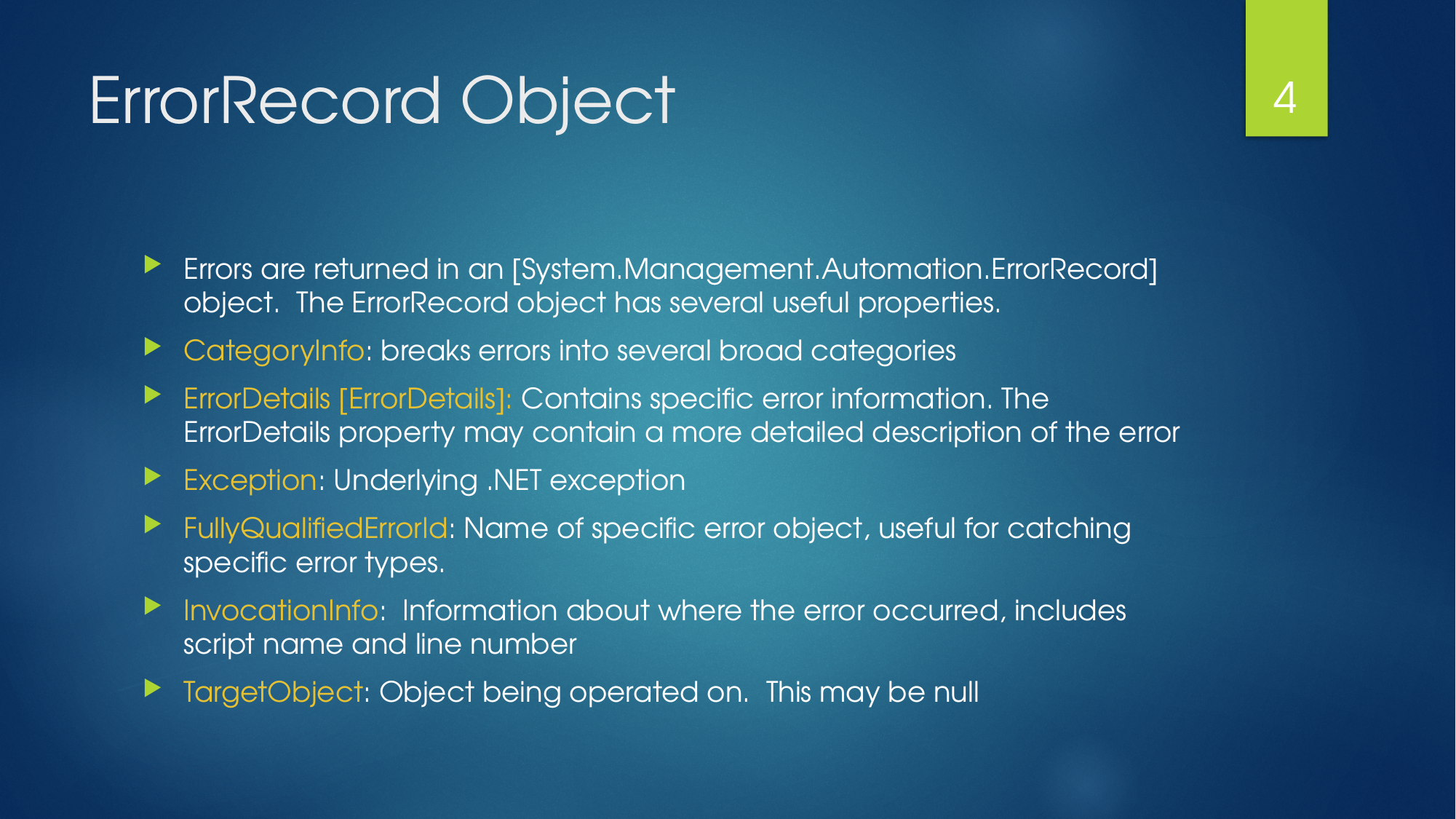

4
# ErrorRecord Object
Errors are returned in an [System.Management.Automation.ErrorRecord] object.  The ErrorRecord object has several useful properties.
CategoryInfo: breaks errors into several broad categories
ErrorDetails [ErrorDetails]: Contains specific error information. The ErrorDetails property may contain a more detailed description of the error
Exception: Underlying .NET exception
FullyQualifiedErrorId: Name of specific error object, useful for catching specific error types.
InvocationInfo:  Information about where the error occurred, includes script name and line number
TargetObject: Object being operated on.  This may be null